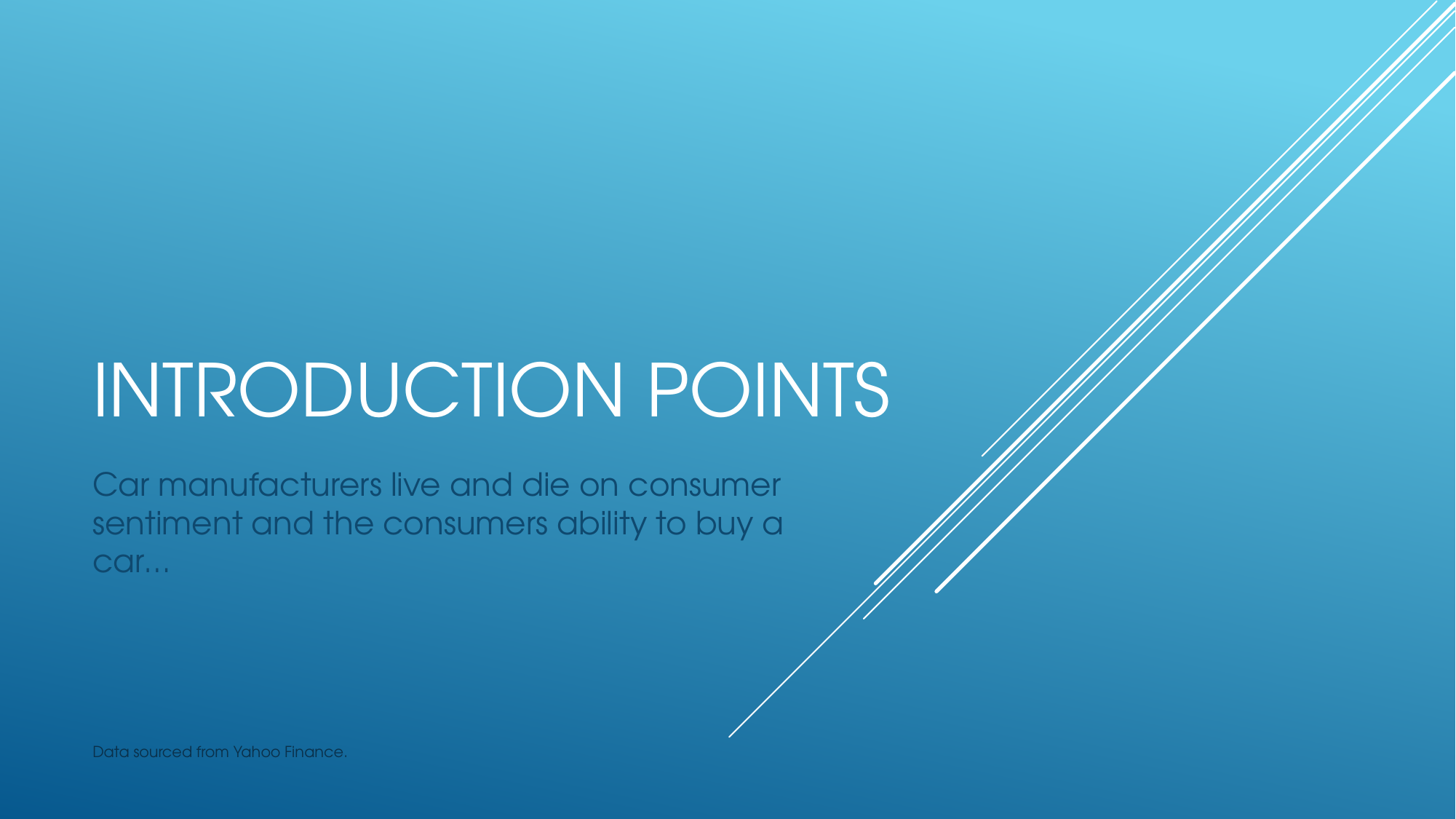

# Introduction points
Car manufacturers live and die on consumer sentiment and the consumers ability to buy a car…
Data sourced from Yahoo Finance.